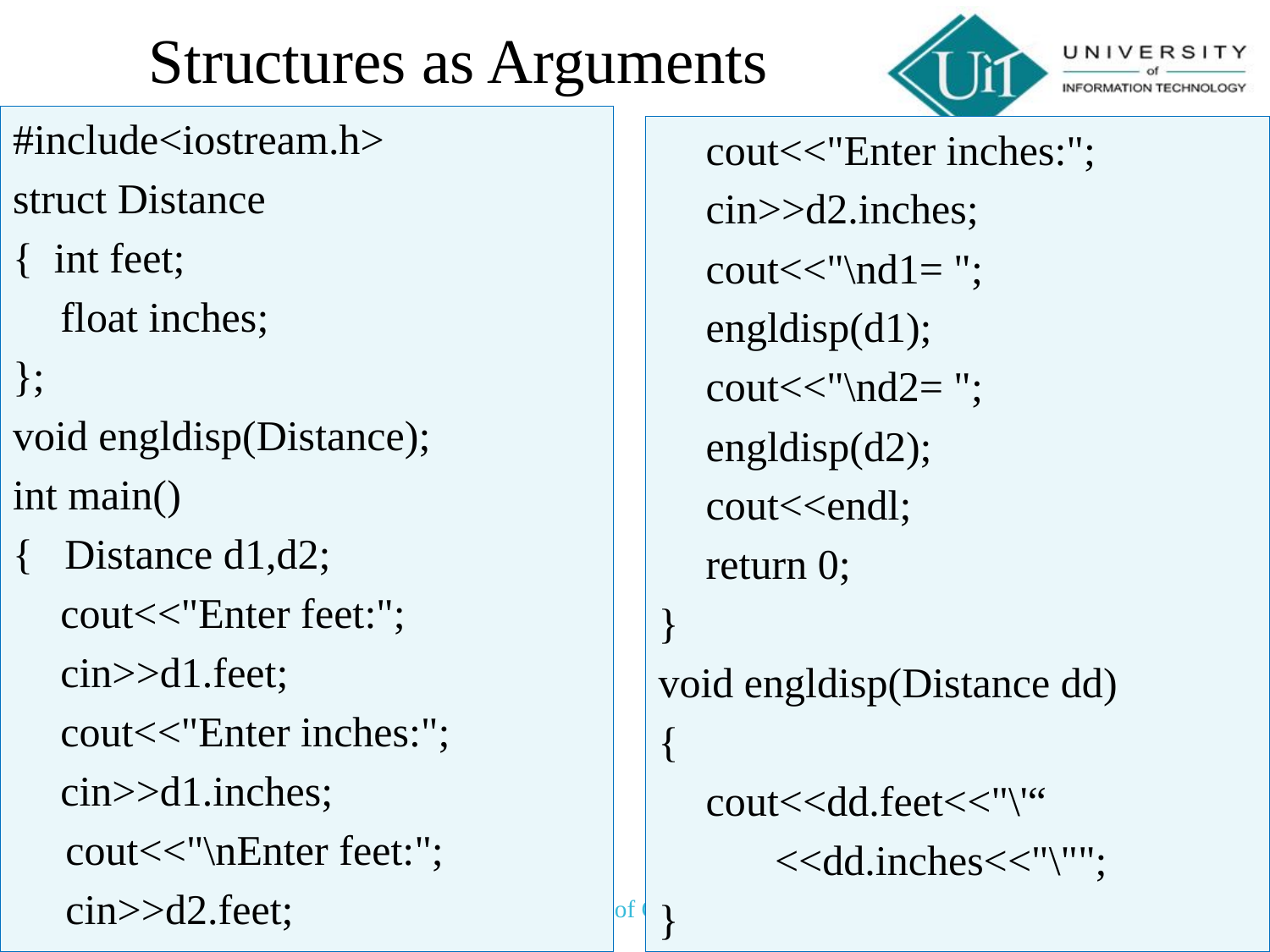

# Structures as Arguments
#include<iostream.h>
struct Distance
{  int feet;
	float inches;
};
void engldisp(Distance);
int main()
{   Distance d1,d2;
	cout<<"Enter feet:";
	cin>>d1.feet;
	cout<<"Enter inches:";
	cin>>d1.inches;
     cout<<"\nEnter feet:";
     cin>>d2.feet;
	cout<<"Enter inches:";
	cin>>d2.inches;
	cout<<"\nd1= ";
	engldisp(d1);
	cout<<"\nd2= ";
	engldisp(d2);
	cout<<endl;
	return 0;
}
void engldisp(Distance dd)
{
	cout<<dd.feet<<"\'“
           <<dd.inches<<"\"";
}

*******Faculty of Computer Science*******